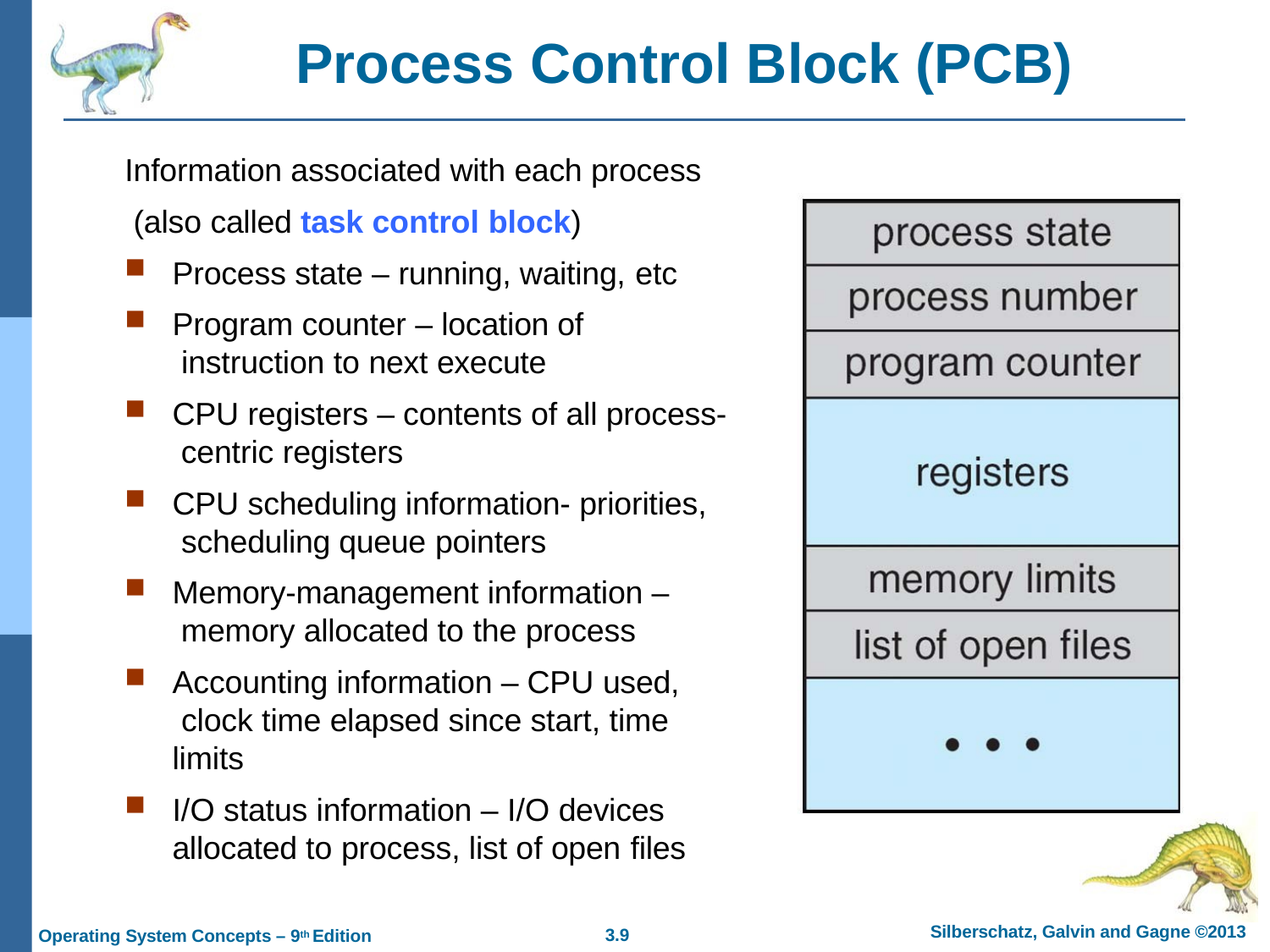

# Process Control Block (PCB)
Information associated with each process  (also called task control block)
Process state – running, waiting, etc
Program counter – location of  instruction to next execute
CPU registers – contents of all process-  centric registers
CPU scheduling information- priorities,  scheduling queue pointers
Memory-management information –  memory allocated to the process
Accounting information – CPU used,  clock time elapsed since start, time  limits
I/O status information – I/O devices  allocated to process, list of open files

Silberschatz, Galvin and Gagne ©2013
3.9
Operating System Concepts – 9th Edition